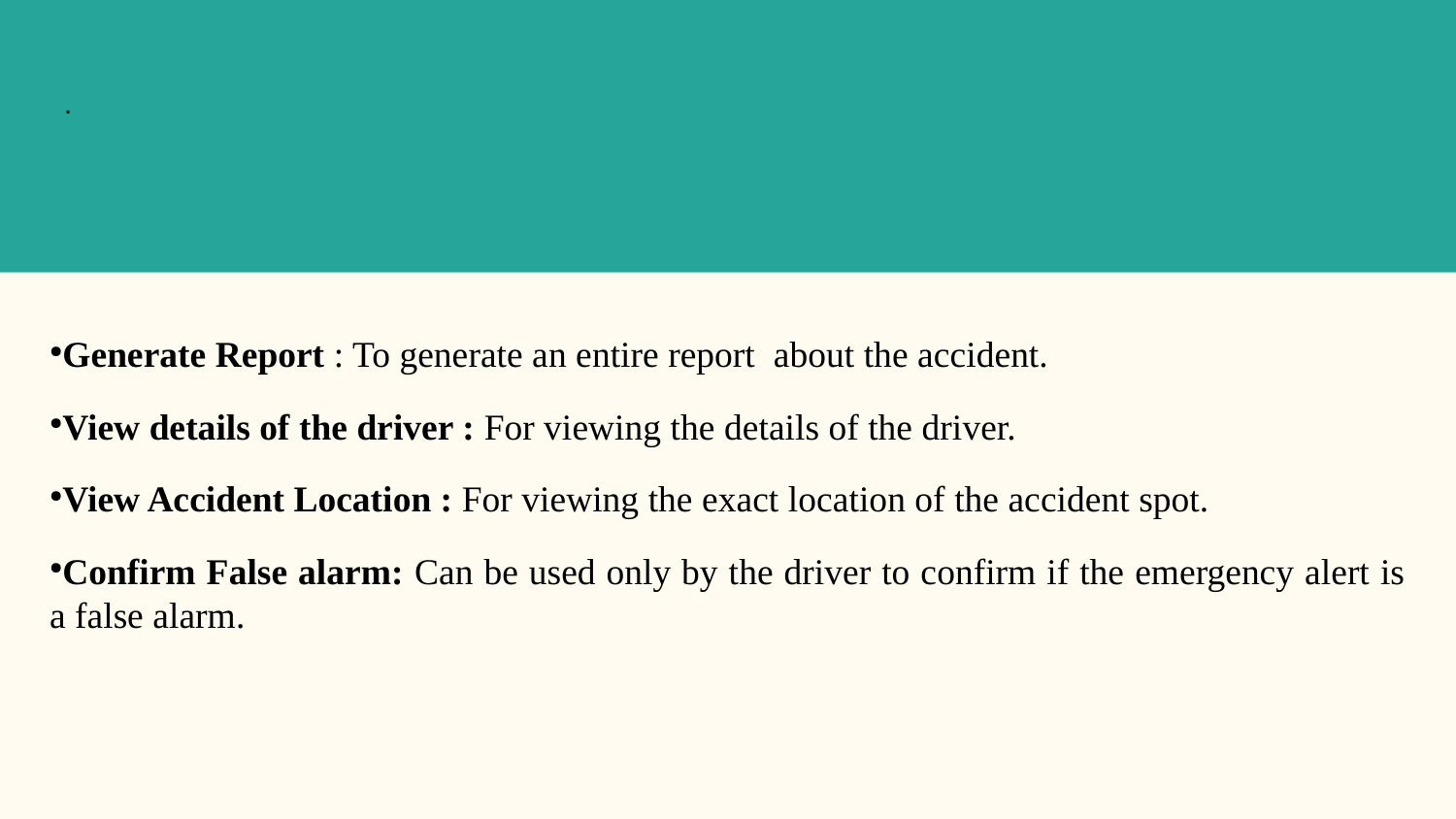

.

Generate Report : To generate an entire report  about the accident.
View details of the driver : For viewing the details of the driver.
View Accident Location : For viewing the exact location of the accident spot.
Confirm False alarm: Can be used only by the driver to confirm if the emergency alert is a false alarm.